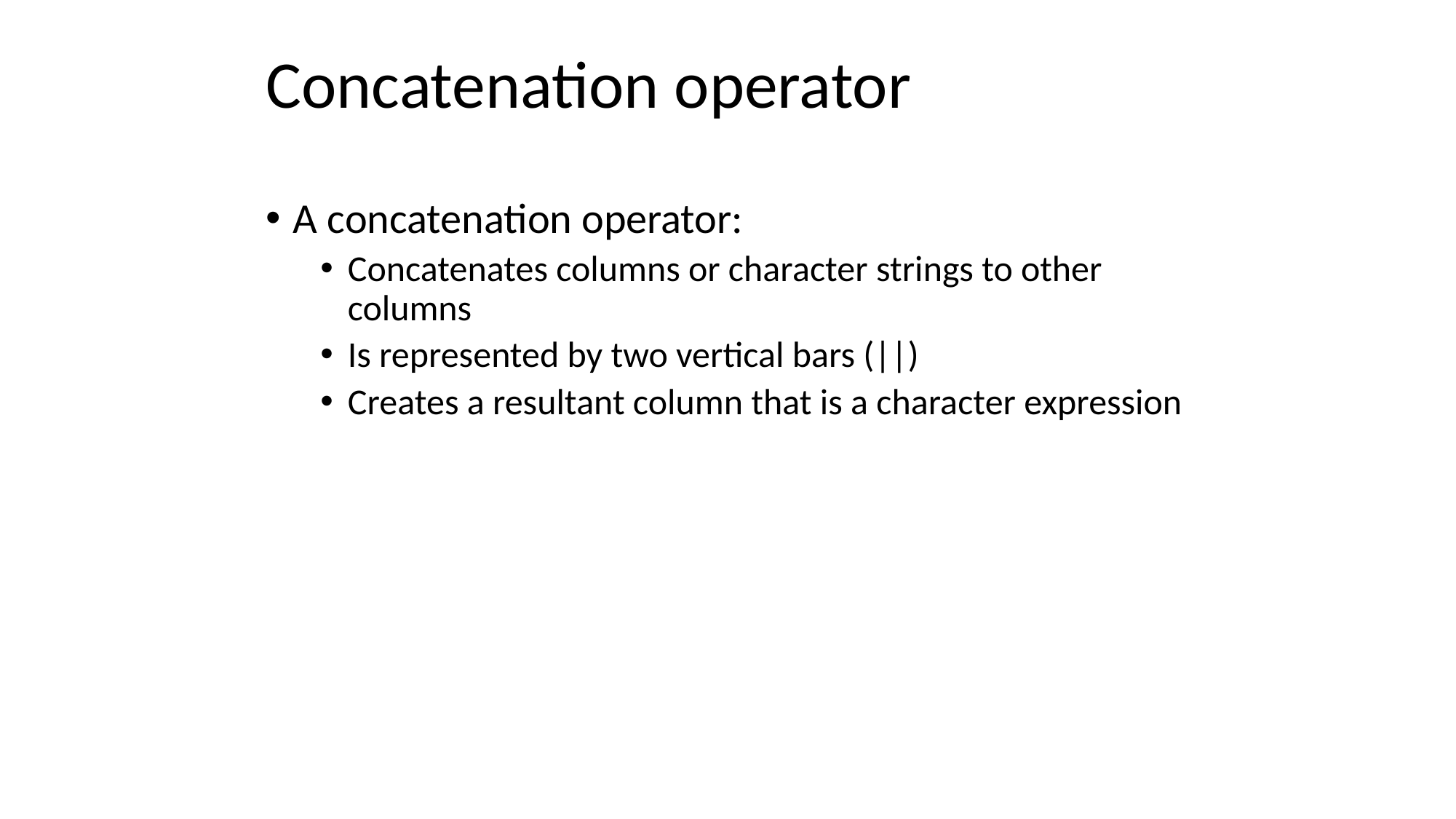

# Concatenation operator
A concatenation operator:
Concatenates columns or character strings to other columns
Is represented by two vertical bars (||)
Creates a resultant column that is a character expression